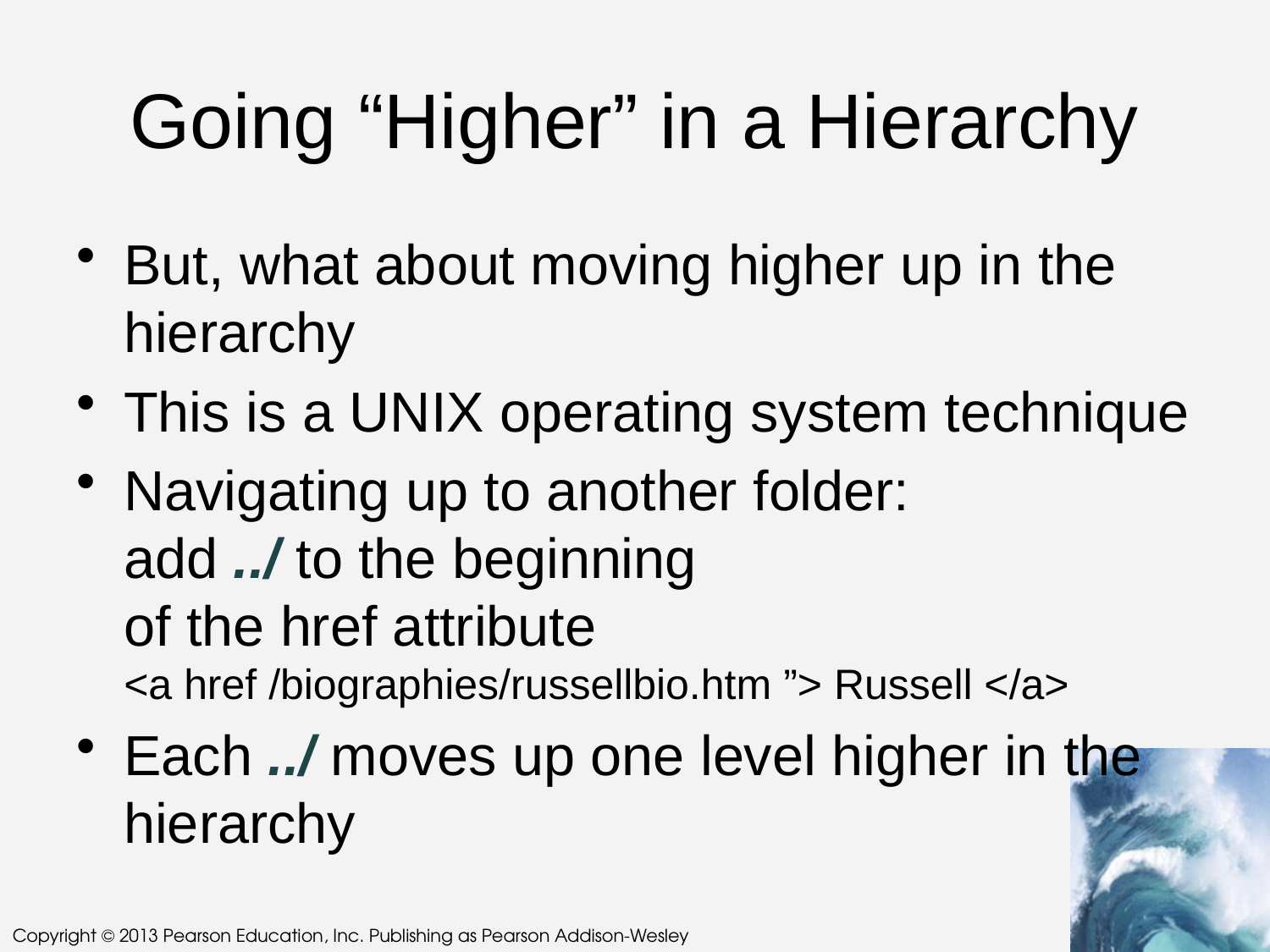

# Going “Higher” in a Hierarchy
But, what about moving higher up in the hierarchy
This is a UNIX operating system technique
Navigating up to another folder:
add ../ to the beginning
of the href attribute
<a href /biographies/russellbio.htm ”> Russell </a>
Each ../ moves up one level higher in the hierarchy